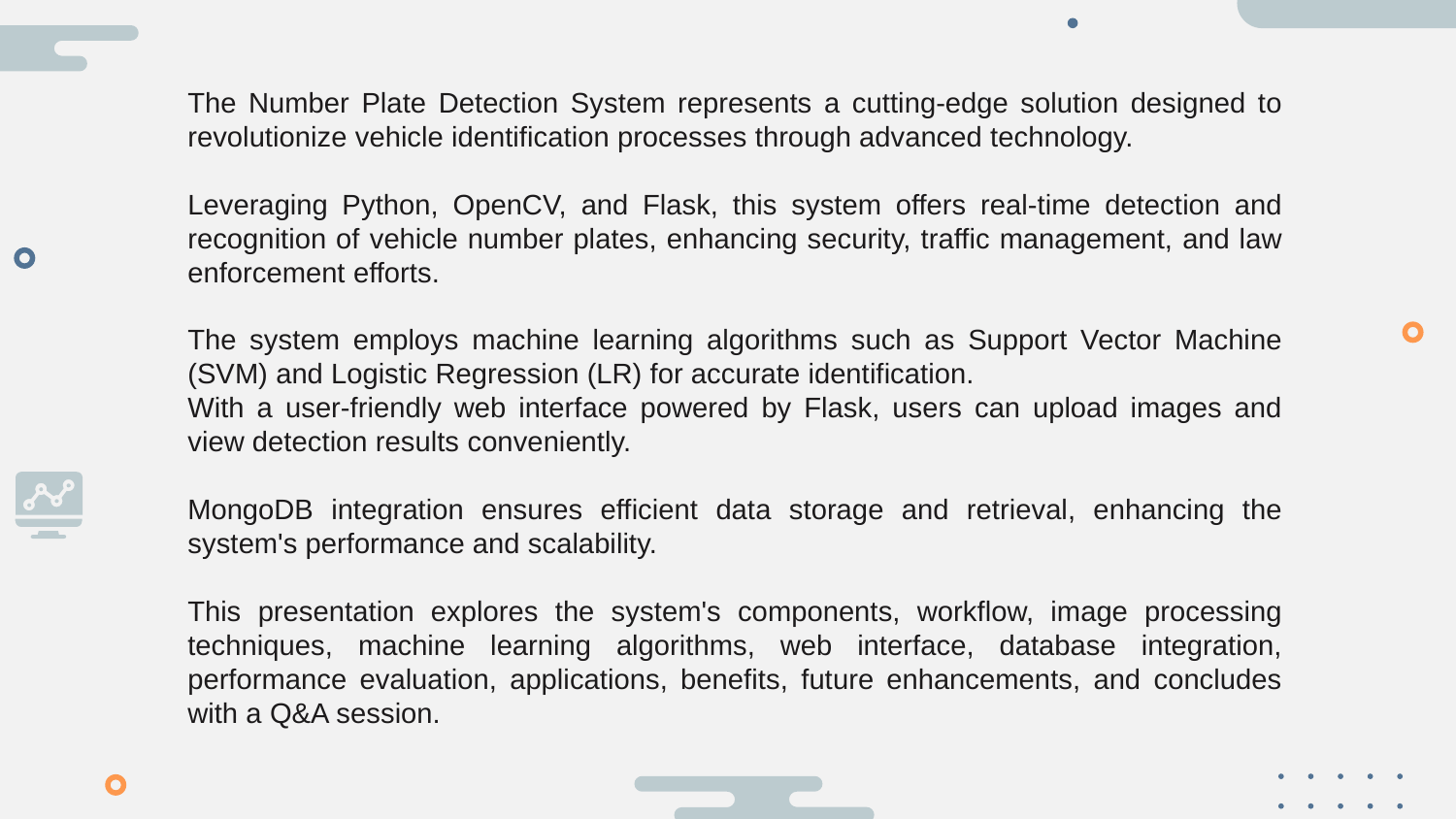

The Number Plate Detection System represents a cutting-edge solution designed to revolutionize vehicle identification processes through advanced technology.

Leveraging Python, OpenCV, and Flask, this system offers real-time detection and recognition of vehicle number plates, enhancing security, traffic management, and law enforcement efforts.

The system employs machine learning algorithms such as Support Vector Machine (SVM) and Logistic Regression (LR) for accurate identification.
With a user-friendly web interface powered by Flask, users can upload images and view detection results conveniently.

MongoDB integration ensures efficient data storage and retrieval, enhancing the system's performance and scalability.

This presentation explores the system's components, workflow, image processing techniques, machine learning algorithms, web interface, database integration, performance evaluation, applications, benefits, future enhancements, and concludes with a Q&A session.